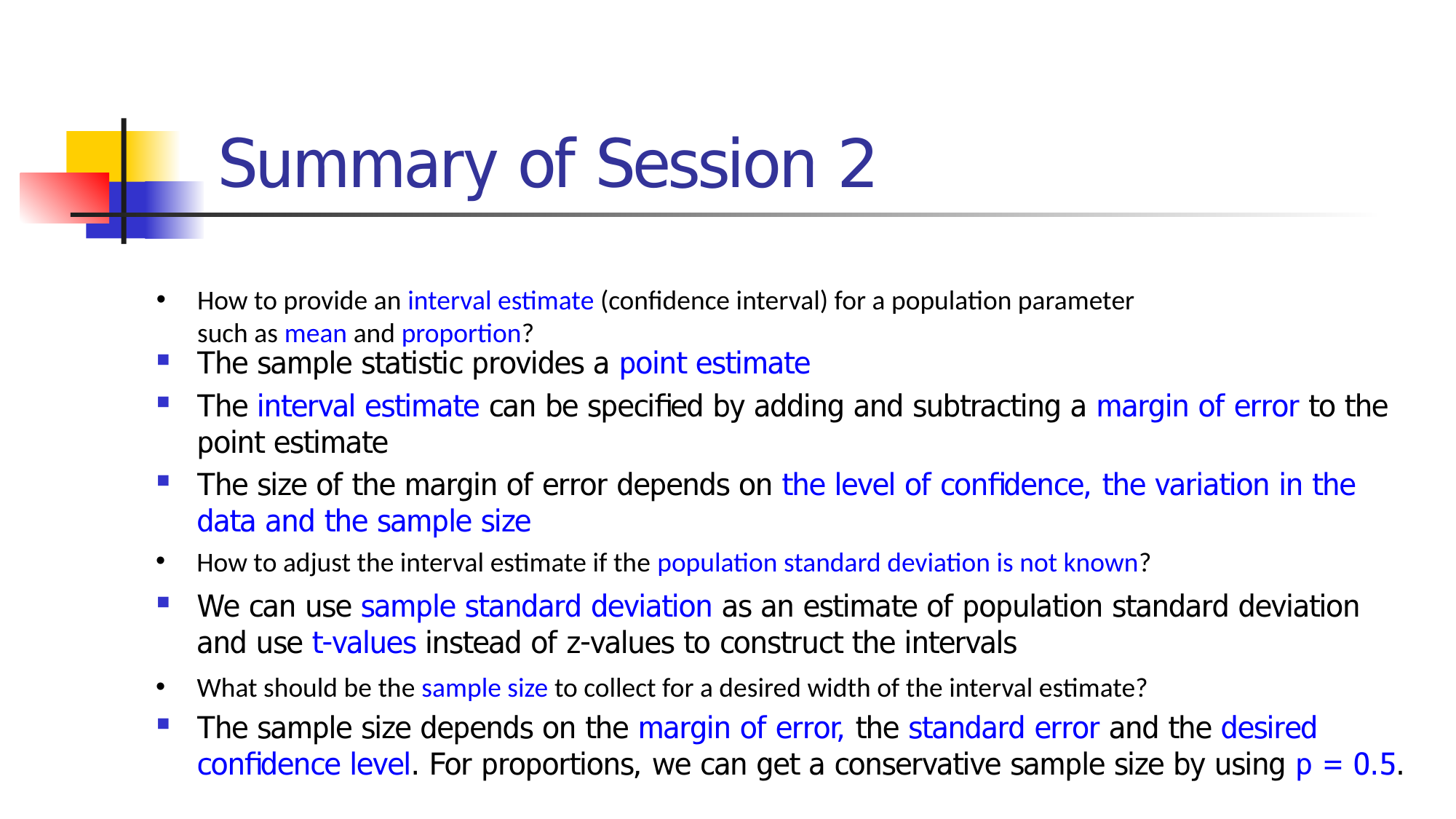

# Summary of Session 2
How to provide an interval estimate (confidence interval) for a population parameter such as mean and proportion?

The sample statistic provides a point estimate
The interval estimate can be specified by adding and subtracting a margin of error to the point estimate
The size of the margin of error depends on the level of confidence, the variation in the data and the sample size

We can use sample standard deviation as an estimate of population standard deviation and use t-values instead of z-values to construct the intervals

The sample size depends on the margin of error, the standard error and the desired confidence level. For proportions, we can get a conservative sample size by using p = 0.5.
How to adjust the interval estimate if the population standard deviation is not known?
What should be the sample size to collect for a desired width of the interval estimate?
34